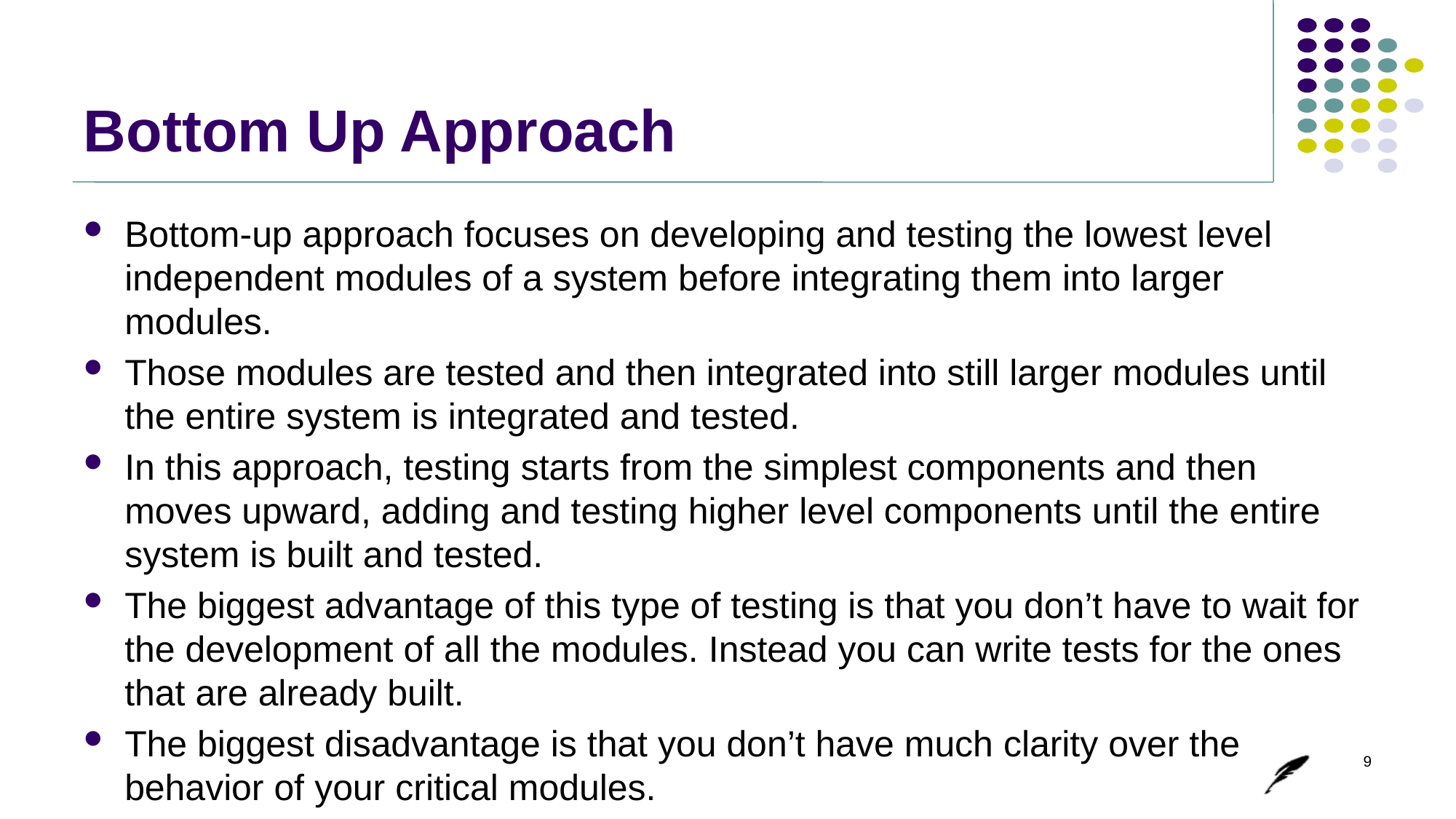

# Bottom Up Approach
Bottom-up approach focuses on developing and testing the lowest level independent modules of a system before integrating them into larger modules.
Those modules are tested and then integrated into still larger modules until the entire system is integrated and tested.
In this approach, testing starts from the simplest components and then moves upward, adding and testing higher level components until the entire system is built and tested.
The biggest advantage of this type of testing is that you don’t have to wait for the development of all the modules. Instead you can write tests for the ones that are already built.
The biggest disadvantage is that you don’t have much clarity over the behavior of your critical modules.
9